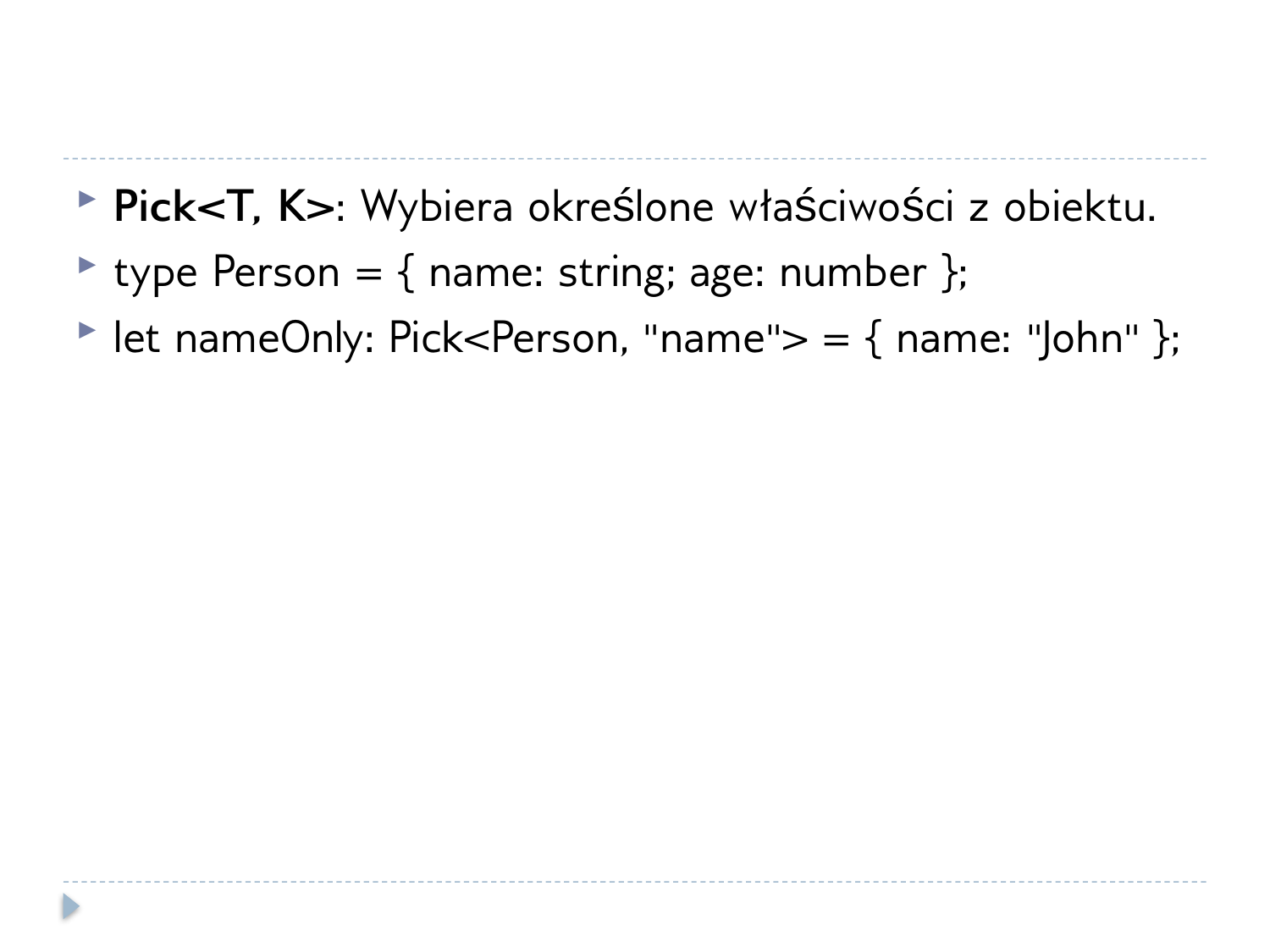

#
Pick<T, K>: Wybiera określone właściwości z obiektu.
type Person = { name: string; age: number };
let nameOnly: Pick<Person, "name"> = { name: "John" };